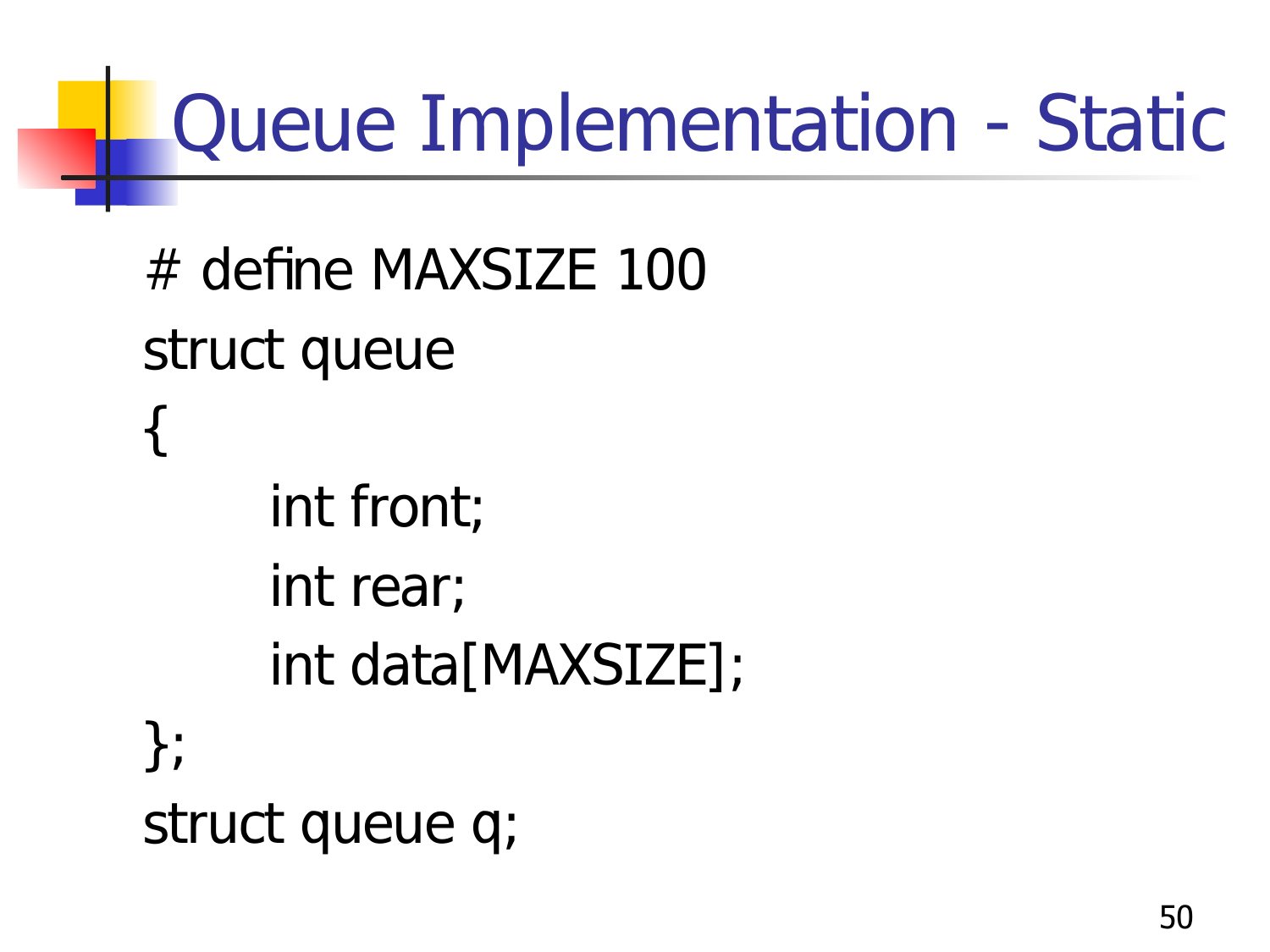

# Queue Implementation - Static
	# define MAXSIZE 100
	struct queue
	{
		int front;
		int rear;
		int data[MAXSIZE];
	};
	struct queue q;
50